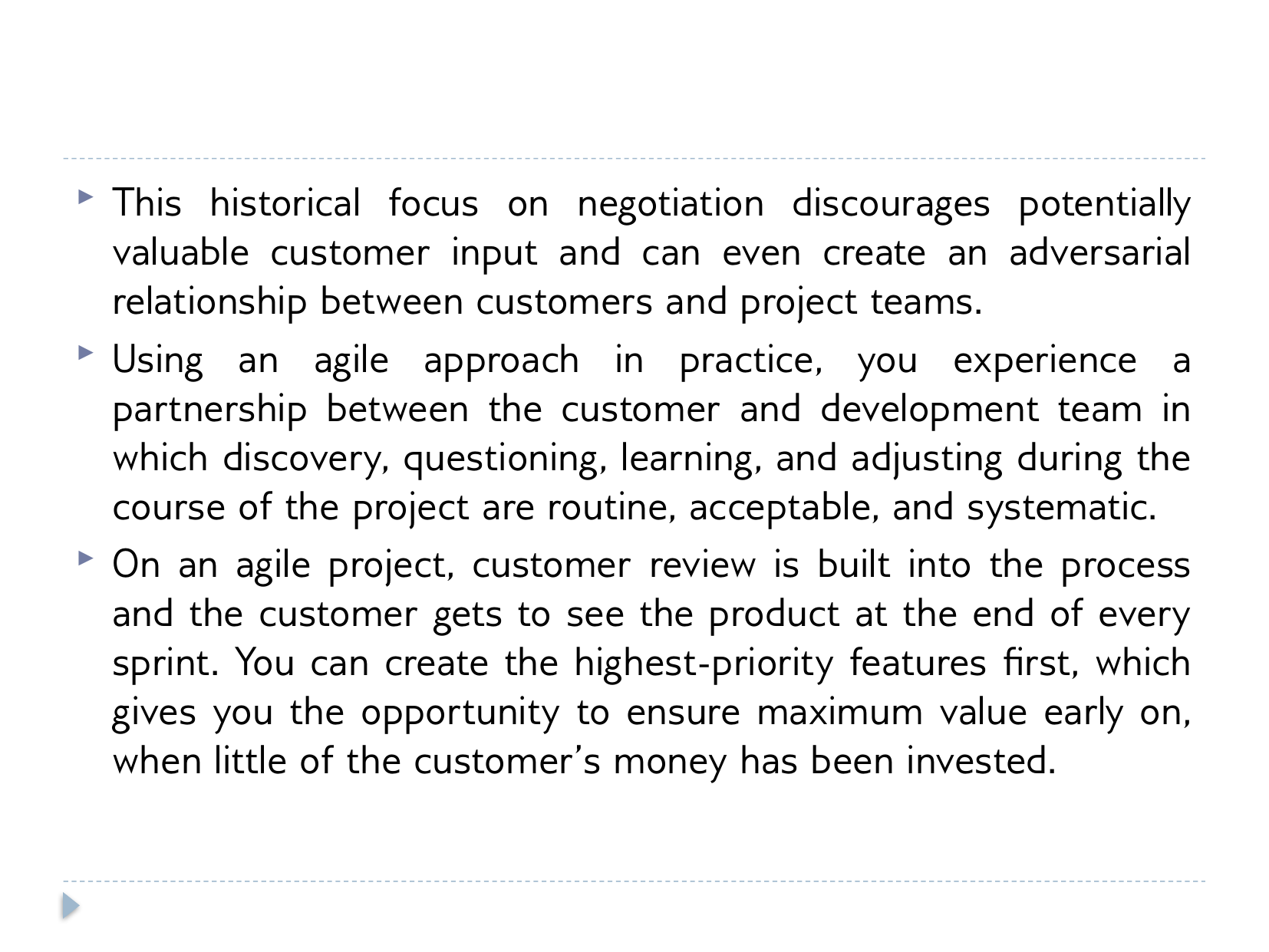

#
This historical focus on negotiation discourages potentially valuable customer input and can even create an adversarial relationship between customers and project teams.
Using an agile approach in practice, you experience a partnership between the customer and development team in which discovery, questioning, learning, and adjusting during the course of the project are routine, acceptable, and systematic.
On an agile project, customer review is built into the process and the customer gets to see the product at the end of every sprint. You can create the highest-priority features first, which gives you the opportunity to ensure maximum value early on, when little of the customer’s money has been invested.

49